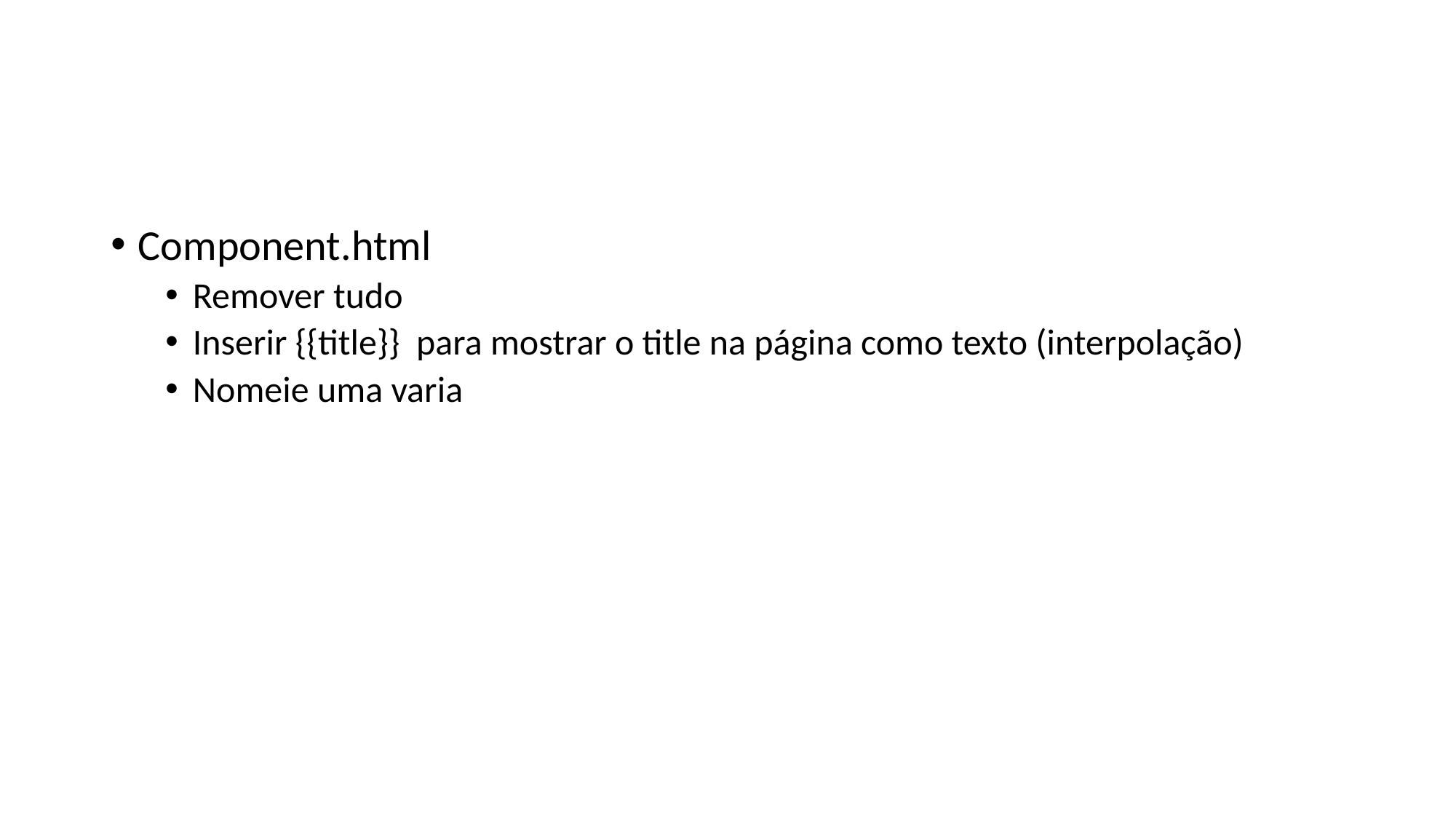

#
Component.html
Remover tudo
Inserir {{title}}  para mostrar o title na página como texto (interpolação)
Nomeie uma varia